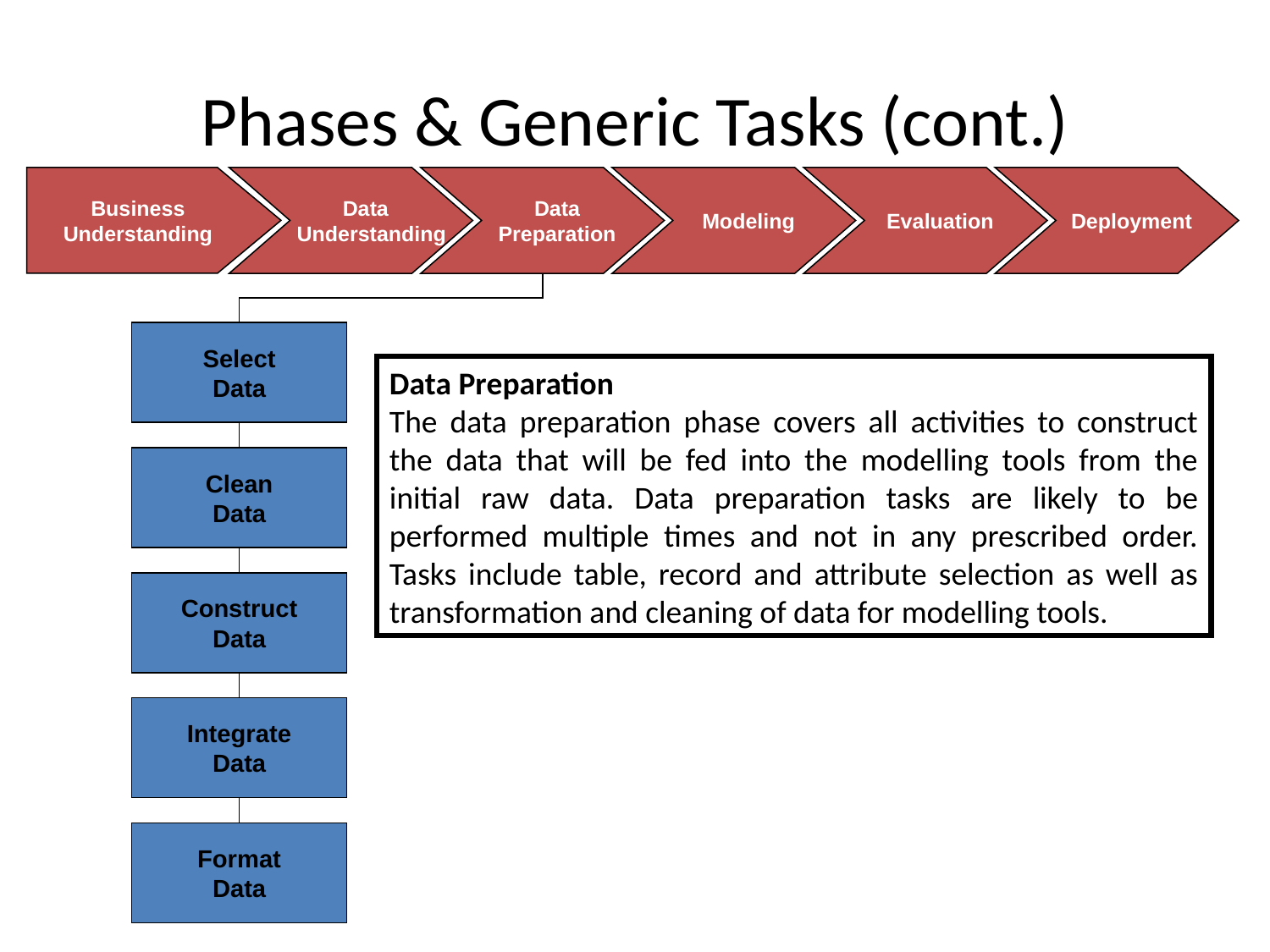

# Phases & Generic Tasks (cont.)
Business
Understanding
     Data
       Understanding
     Data
     Preparation
     Modeling
     Evaluation
     Deployment
Select
Data
Data Preparation
The data preparation phase covers all activities to construct the data that will be fed into the modelling tools from the initial raw data. Data preparation tasks are likely to be performed multiple times and not in any prescribed order. Tasks include table, record and attribute selection as well as transformation and cleaning of data for modelling tools.
Clean
Data
Construct
Data
Integrate
Data
Format
Data